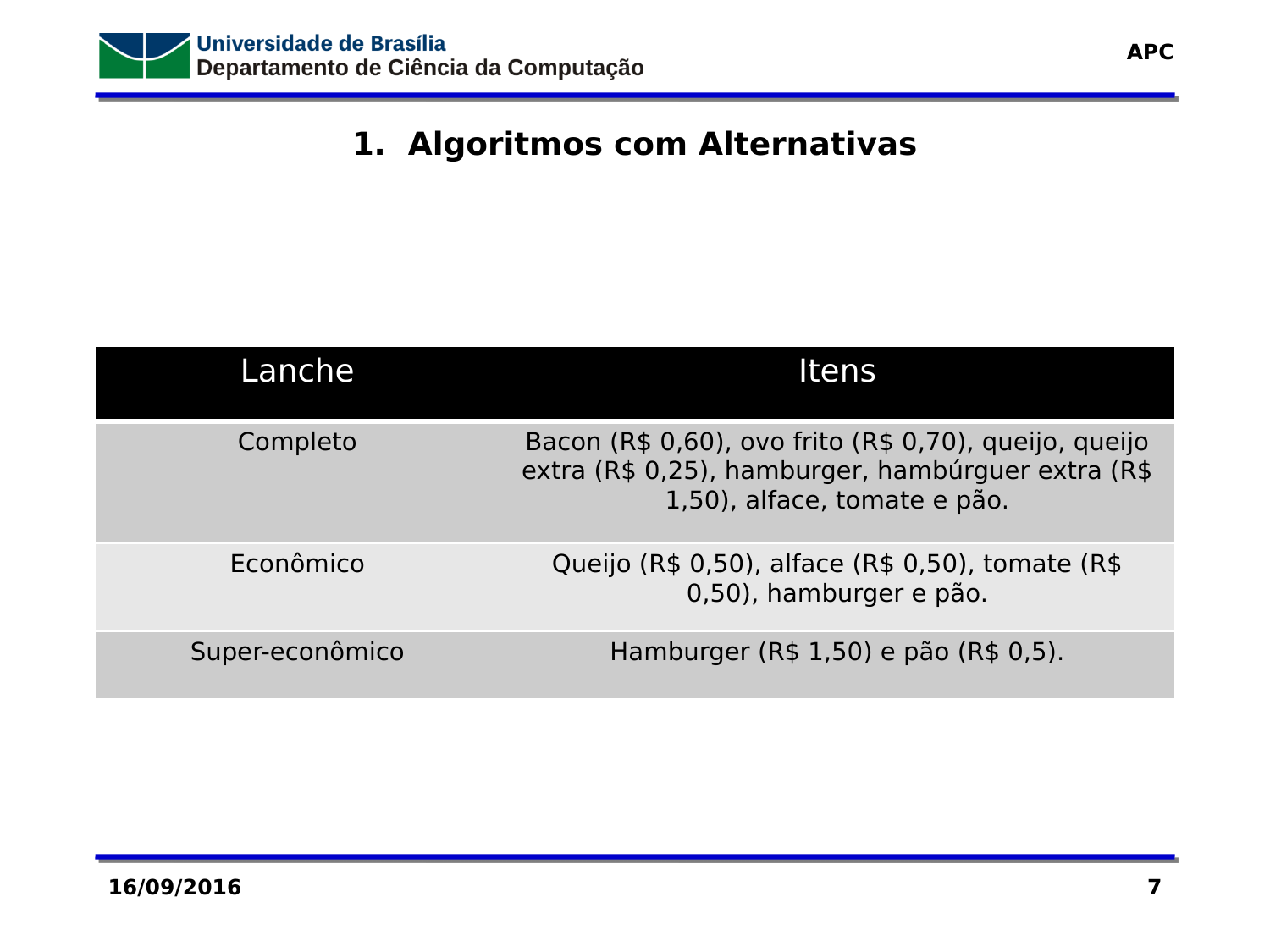

1.  Algoritmos com Alternativas

| Lanche | Itens |
| --- | --- |
| Completo | Bacon (R$ 0,60), ovo frito (R$ 0,70), queijo, queijo extra (R$ 0,25), hamburger, hambúrguer extra (R$ 1,50), alface, tomate e pão. |
| Econômico | Queijo (R$ 0,50), alface (R$ 0,50), tomate (R$ 0,50), hamburger e pão. |
| Super-econômico | Hamburger (R$ 1,50) e pão (R$ 0,5). |
16/09/2016
7